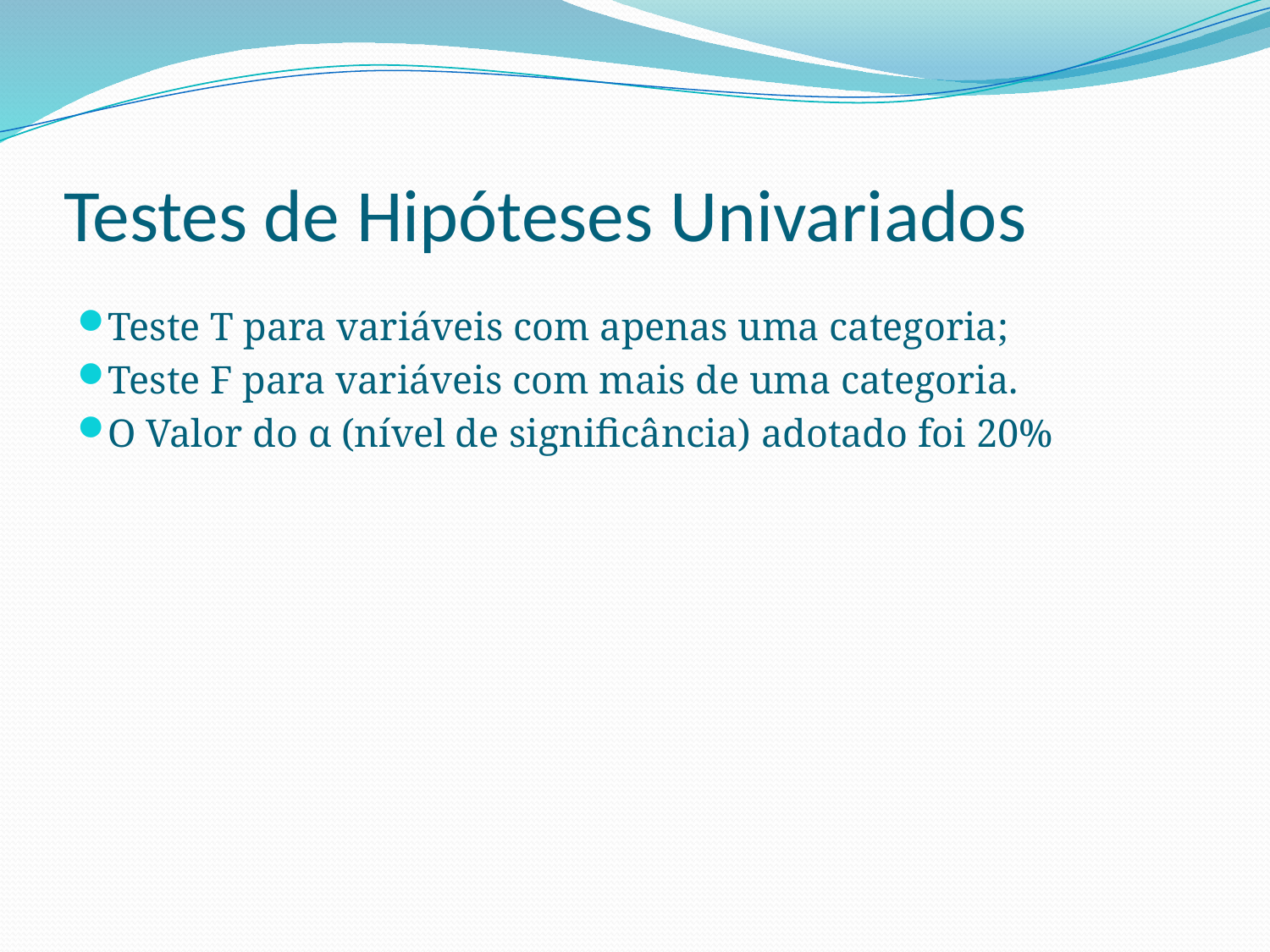

# Testes de Hipóteses Univariados
Teste T para variáveis com apenas uma categoria;
Teste F para variáveis com mais de uma categoria.
O Valor do α (nível de significância) adotado foi 20%